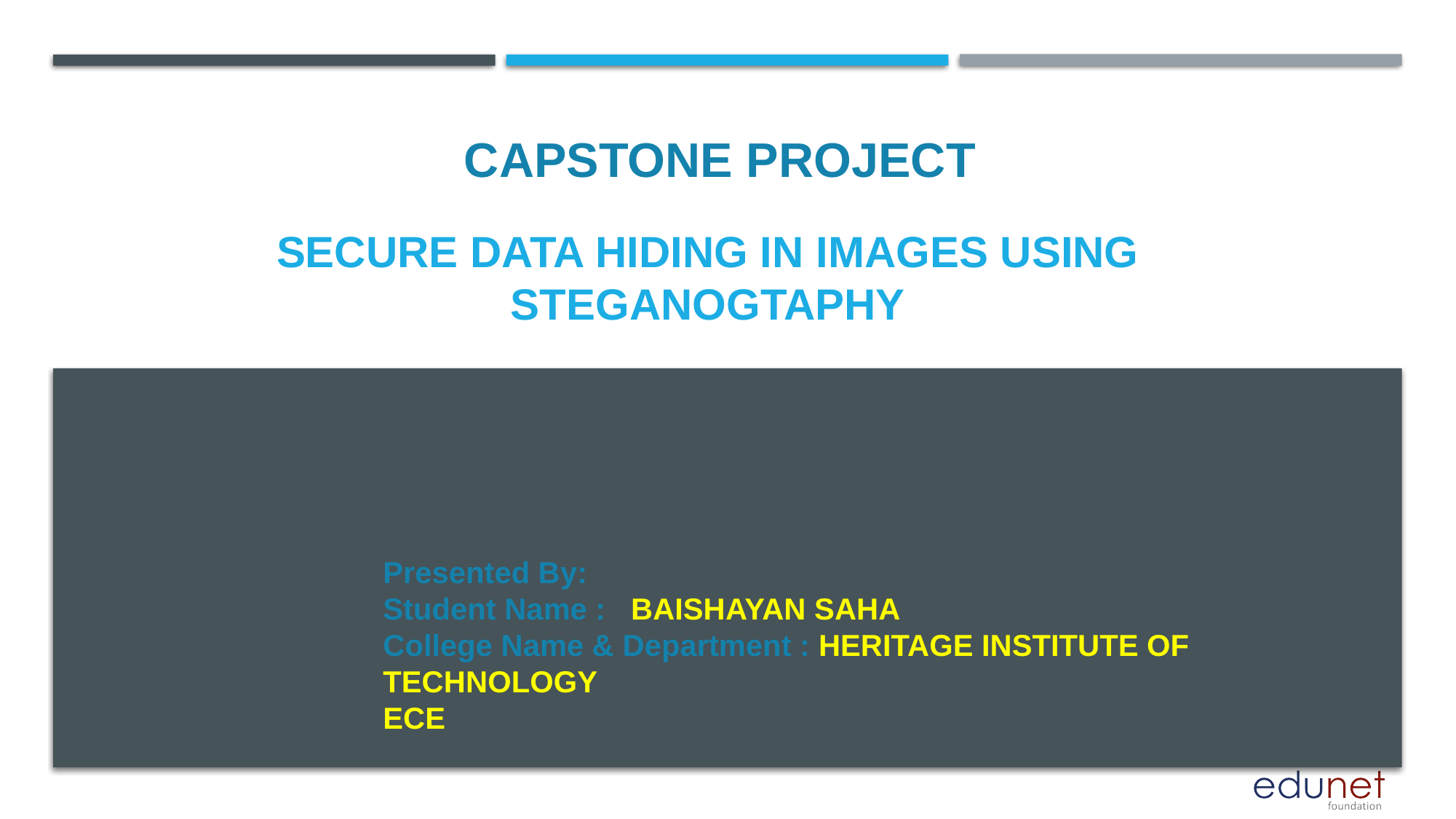

CAPSTONE PROJECT
# SECURE DATA HIDING IN IMAGES USING STEGANOGTAPHY
Presented By:
Student Name :   BAISHAYAN SAHA
College Name & Department : HERITAGE INSTITUTE OF TECHNOLOGY
ECE